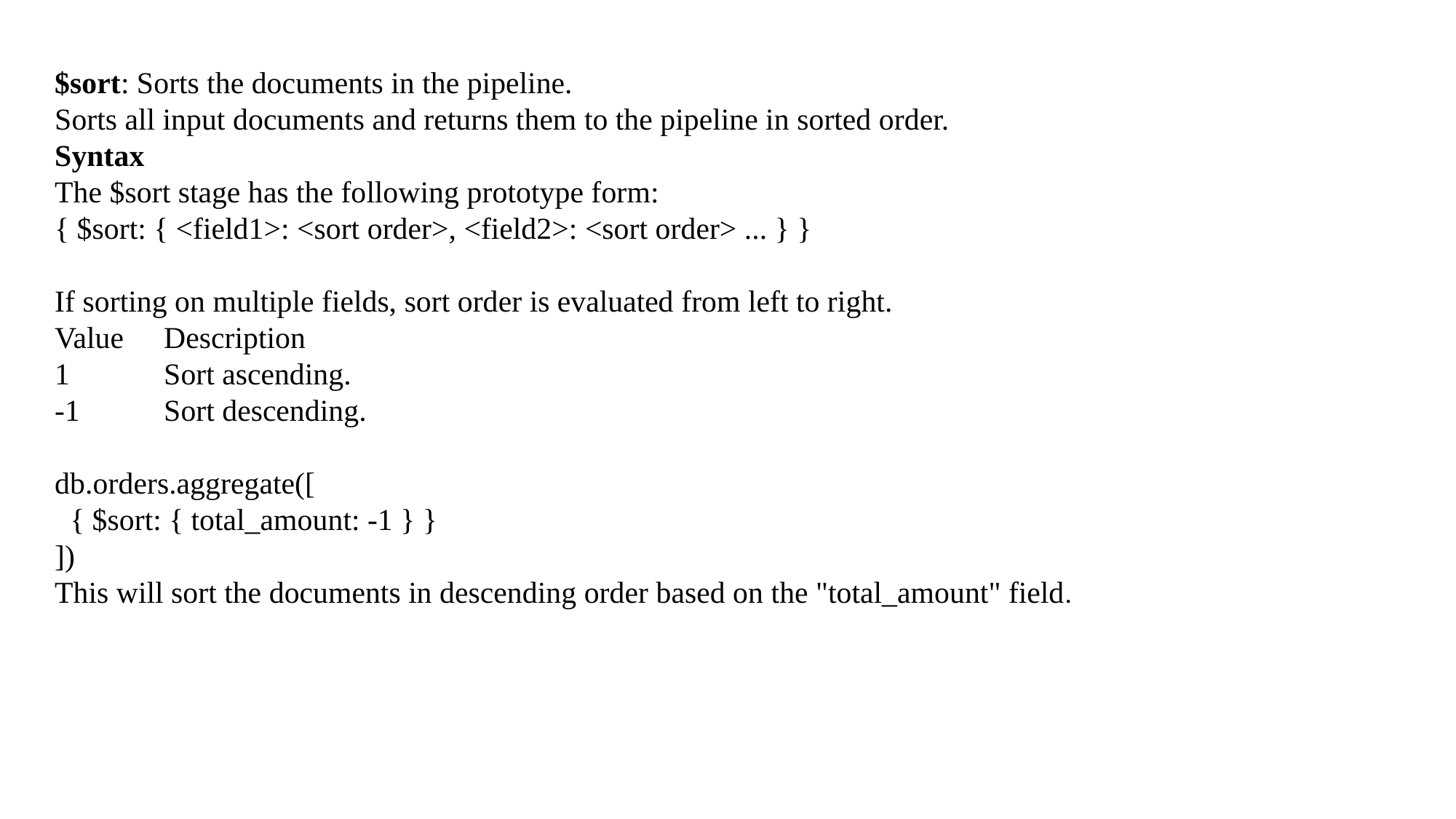

$sort: Sorts the documents in the pipeline.
Sorts all input documents and returns them to the pipeline in sorted order.
Syntax
The $sort stage has the following prototype form:
{ $sort: { <field1>: <sort order>, <field2>: <sort order> ... } }

If sorting on multiple fields, sort order is evaluated from left to right.
Value	Description
1	Sort ascending.
-1	Sort descending.

db.orders.aggregate([
  { $sort: { total_amount: -1 } }
])
This will sort the documents in descending order based on the "total_amount" field.